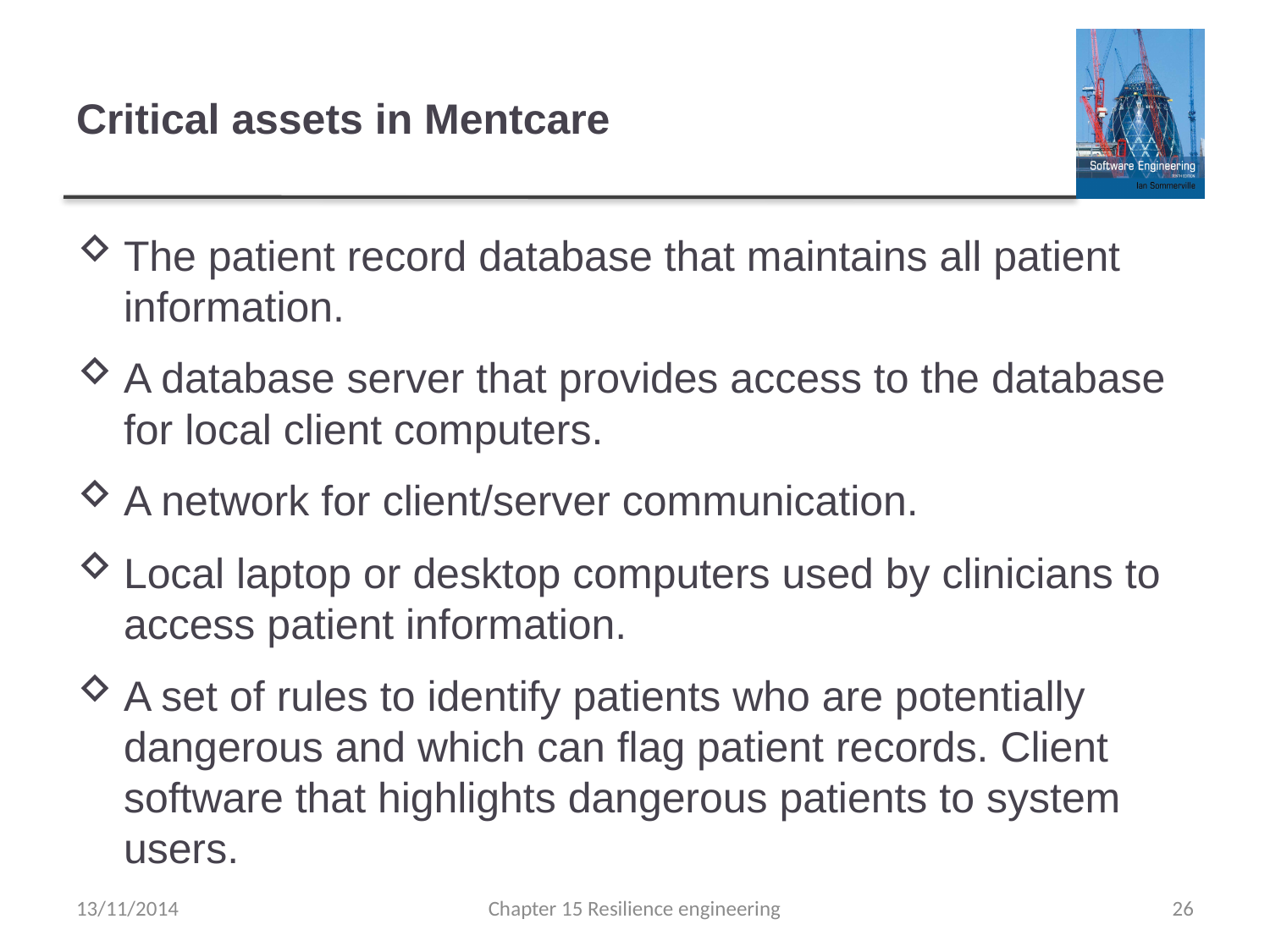

# Critical assets in Mentcare
The patient record database that maintains all patient information.
A database server that provides access to the database for local client computers.
A network for client/server communication.
Local laptop or desktop computers used by clinicians to access patient information.
A set of rules to identify patients who are potentially dangerous and which can flag patient records. Client software that highlights dangerous patients to system users.
13/11/2014
Chapter 15 Resilience engineering
26